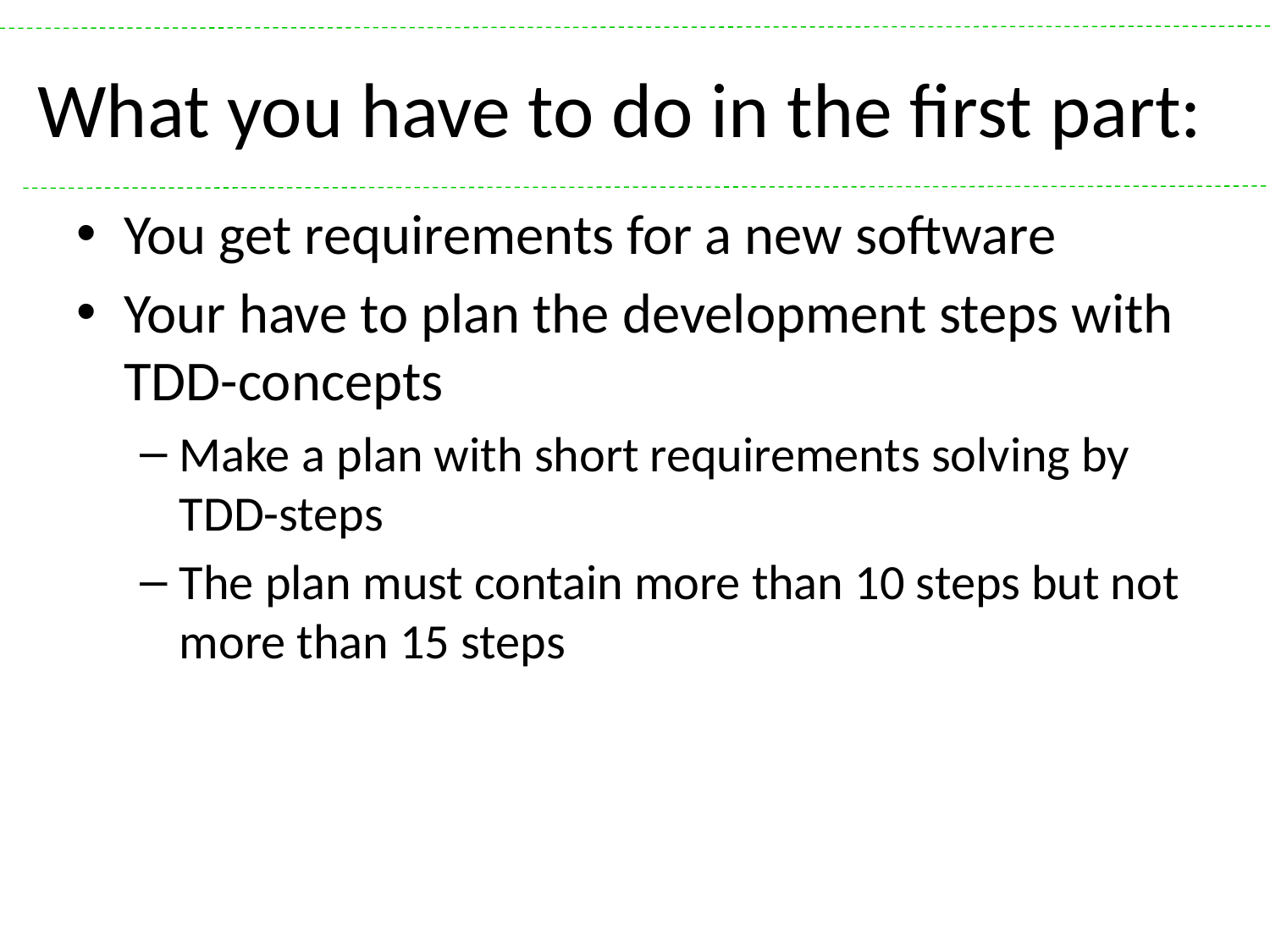

# What you have to do in the first part:
You get requirements for a new software
Your have to plan the development steps with TDD-concepts
Make a plan with short requirements solving by TDD-steps
The plan must contain more than 10 steps but not more than 15 steps